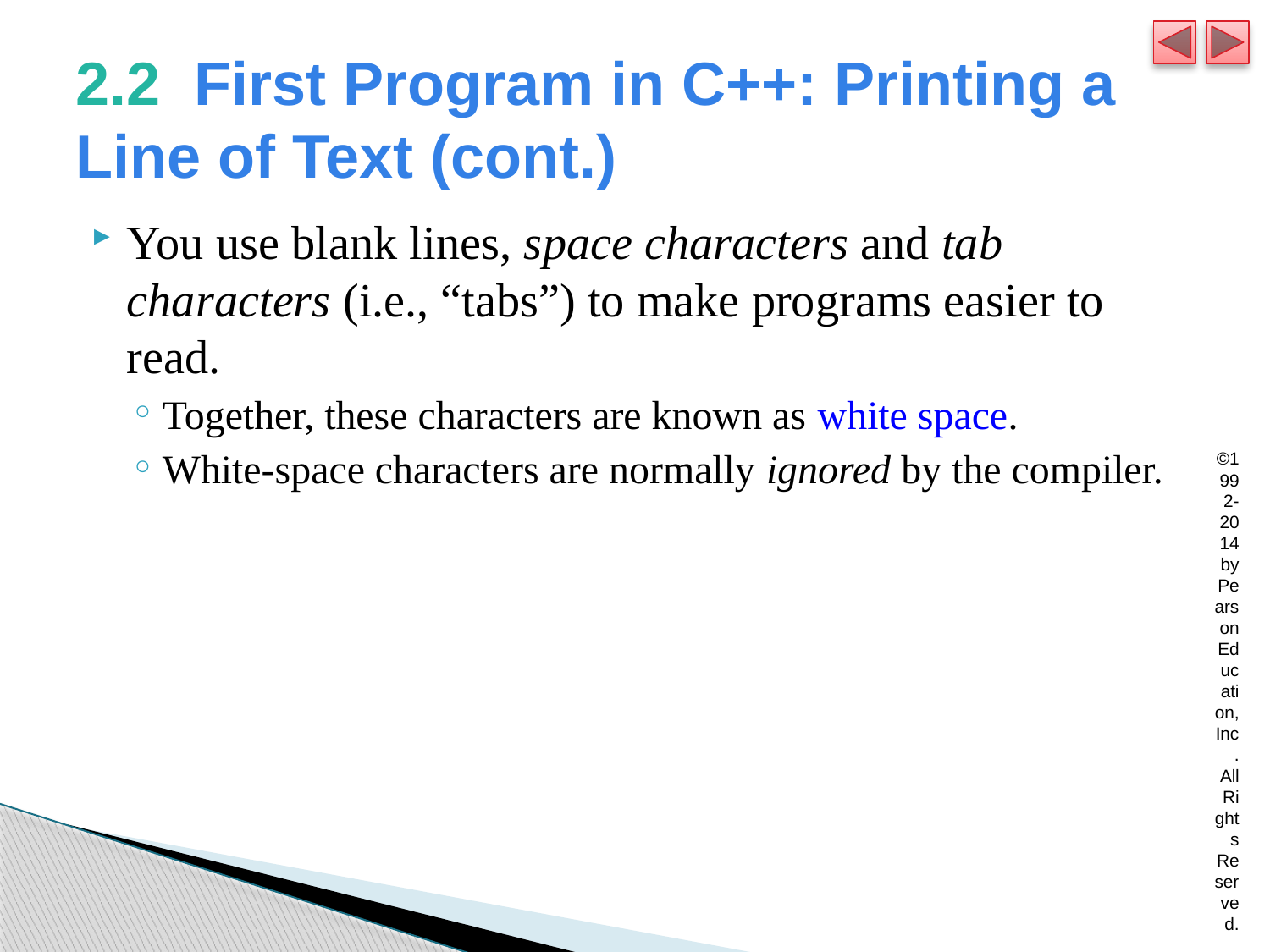

# 2.2  First Program in C++: Printing a Line of Text (cont.)
You use blank lines, space characters and tab characters (i.e., “tabs”) to make programs easier to read.
Together, these characters are known as white space.
White-space characters are normally ignored by the compiler.
©1992-2014 by Pearson Education, Inc. All Rights Reserved.